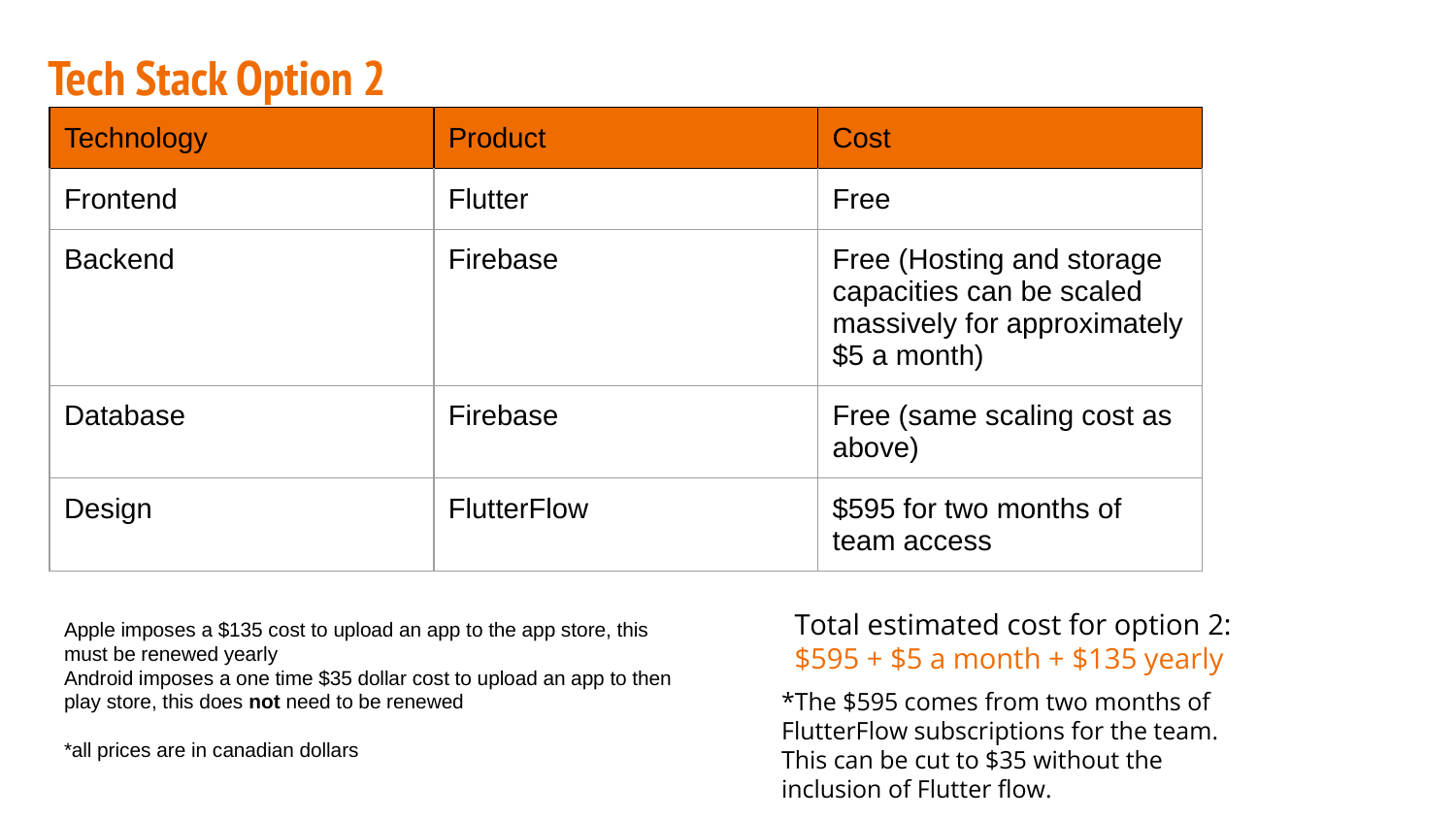

# Tech Stack Option 2
| Technology | Product | Cost |
| --- | --- | --- |
| Frontend | Flutter | Free |
| Backend | Firebase | Free (Hosting and storage capacities can be scaled massively for approximately $5 a month) |
| Database | Firebase | Free (same scaling cost as above) |
| Design | FlutterFlow | $595 for two months of team access |

Total estimated cost for option 2: $595 + $5 a month + $135 yearly
Apple imposes a $135 cost to upload an app to the app store, this must be renewed yearly
Android imposes a one time $35 dollar cost to upload an app to then play store, this does not need to be renewed

*all prices are in canadian dollars
*The $595 comes from two months of FlutterFlow subscriptions for the team. This can be cut to $35 without the inclusion of Flutter flow.